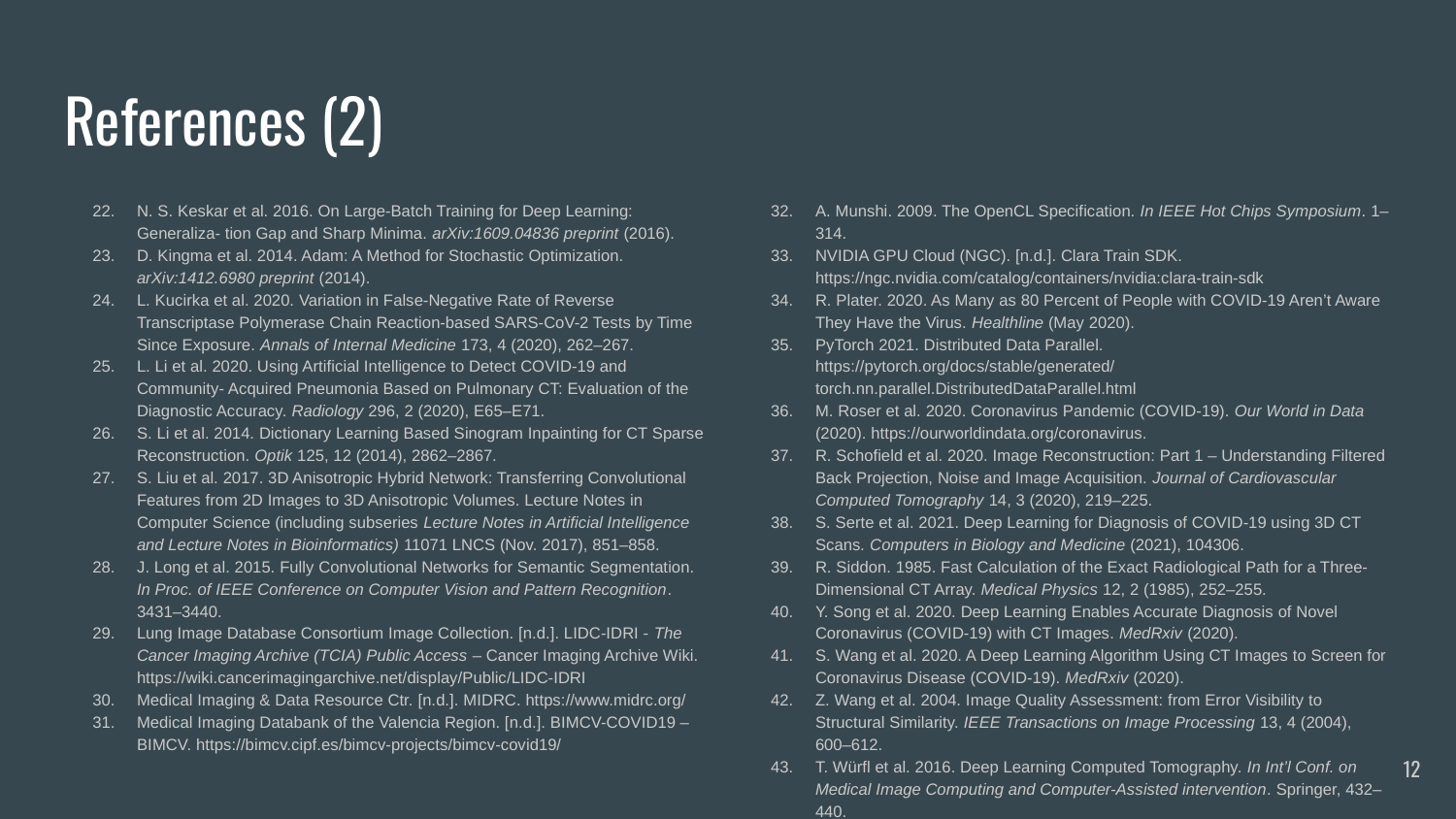

# References (2)
N. S. Keskar et al. 2016. On Large-Batch Training for Deep Learning: Generaliza- tion Gap and Sharp Minima. arXiv:1609.04836 preprint (2016).
D. Kingma et al. 2014. Adam: A Method for Stochastic Optimization. arXiv:1412.6980 preprint (2014).
L. Kucirka et al. 2020. Variation in False-Negative Rate of Reverse Transcriptase Polymerase Chain Reaction-based SARS-CoV-2 Tests by Time Since Exposure. Annals of Internal Medicine 173, 4 (2020), 262–267.
L. Li et al. 2020. Using Artificial Intelligence to Detect COVID-19 and Community- Acquired Pneumonia Based on Pulmonary CT: Evaluation of the Diagnostic Accuracy. Radiology 296, 2 (2020), E65–E71.
S. Li et al. 2014. Dictionary Learning Based Sinogram Inpainting for CT Sparse Reconstruction. Optik 125, 12 (2014), 2862–2867.
S. Liu et al. 2017. 3D Anisotropic Hybrid Network: Transferring Convolutional Features from 2D Images to 3D Anisotropic Volumes. Lecture Notes in Computer Science (including subseries Lecture Notes in Artificial Intelligence and Lecture Notes in Bioinformatics) 11071 LNCS (Nov. 2017), 851–858.
J. Long et al. 2015. Fully Convolutional Networks for Semantic Segmentation. In Proc. of IEEE Conference on Computer Vision and Pattern Recognition. 3431–3440.
Lung Image Database Consortium Image Collection. [n.d.]. LIDC-IDRI - The Cancer Imaging Archive (TCIA) Public Access – Cancer Imaging Archive Wiki. https://wiki.cancerimagingarchive.net/display/Public/LIDC-IDRI
Medical Imaging & Data Resource Ctr. [n.d.]. MIDRC. https://www.midrc.org/
Medical Imaging Databank of the Valencia Region. [n.d.]. BIMCV-COVID19 – BIMCV. https://bimcv.cipf.es/bimcv-projects/bimcv-covid19/

A. Munshi. 2009. The OpenCL Specification. In IEEE Hot Chips Symposium. 1–314.
NVIDIA GPU Cloud (NGC). [n.d.]. Clara Train SDK. https://ngc.nvidia.com/catalog/containers/nvidia:clara-train-sdk
R. Plater. 2020. As Many as 80 Percent of People with COVID-19 Aren’t Aware They Have the Virus. Healthline (May 2020).
PyTorch 2021. Distributed Data Parallel. https://pytorch.org/docs/stable/generated/ torch.nn.parallel.DistributedDataParallel.html
M. Roser et al. 2020. Coronavirus Pandemic (COVID-19). Our World in Data (2020). https://ourworldindata.org/coronavirus.
R. Schofield et al. 2020. Image Reconstruction: Part 1 – Understanding Filtered Back Projection, Noise and Image Acquisition. Journal of Cardiovascular Computed Tomography 14, 3 (2020), 219–225.
S. Serte et al. 2021. Deep Learning for Diagnosis of COVID-19 using 3D CT Scans. Computers in Biology and Medicine (2021), 104306.
R. Siddon. 1985. Fast Calculation of the Exact Radiological Path for a Three- Dimensional CT Array. Medical Physics 12, 2 (1985), 252–255.
Y. Song et al. 2020. Deep Learning Enables Accurate Diagnosis of Novel Coronavirus (COVID-19) with CT Images. MedRxiv (2020).
S. Wang et al. 2020. A Deep Learning Algorithm Using CT Images to Screen for Coronavirus Disease (COVID-19). MedRxiv (2020).
Z. Wang et al. 2004. Image Quality Assessment: from Error Visibility to Structural Similarity. IEEE Transactions on Image Processing 13, 4 (2004), 600–612.
T. Würfl et al. 2016. Deep Learning Computed Tomography. In Int’l Conf. on Medical Image Computing and Computer-Assisted intervention. Springer, 432–440.

12